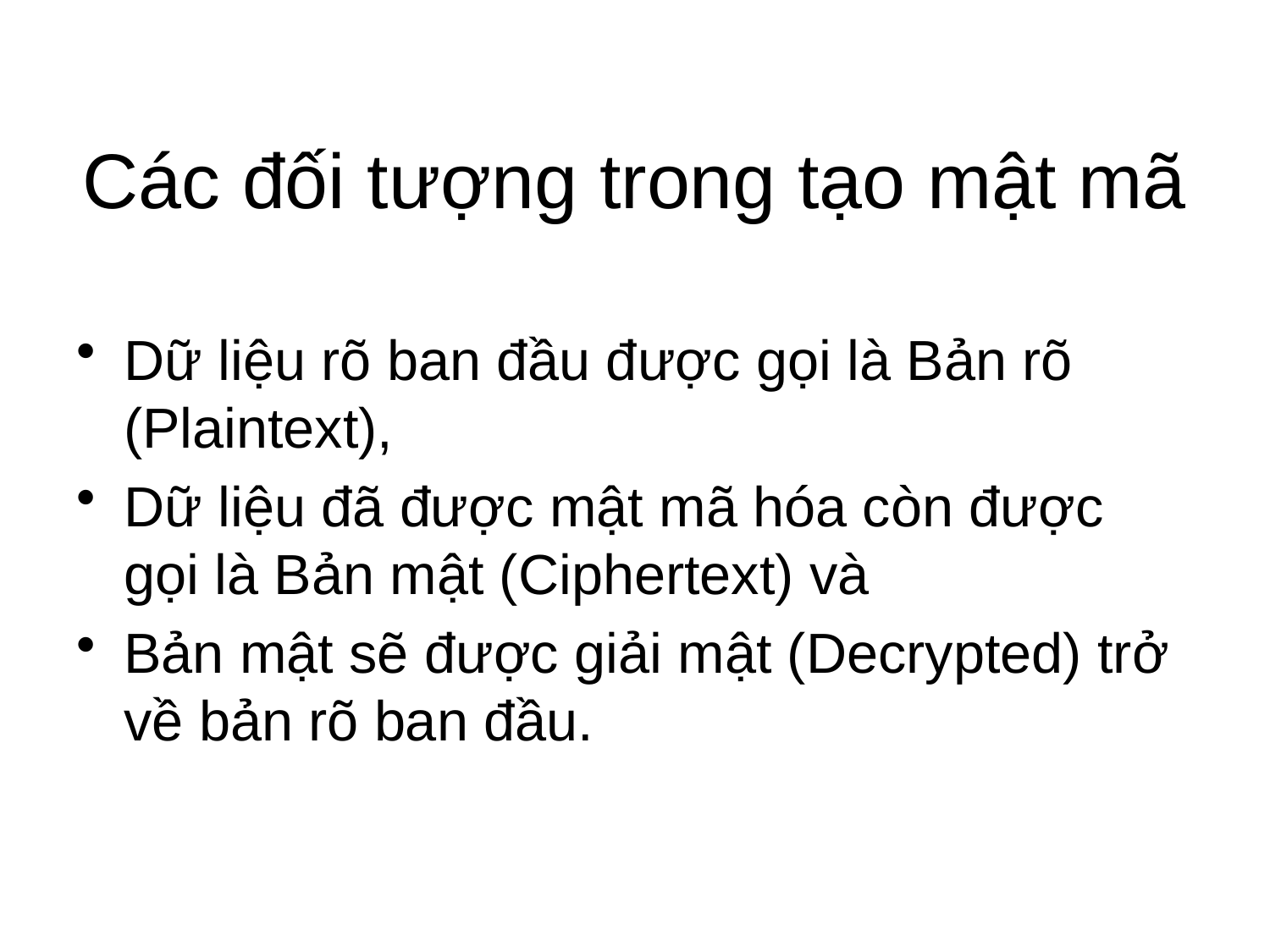

# Các đối tượng trong tạo mật mã
Dữ liệu rõ ban đầu được gọi là Bản rõ (Plaintext),
Dữ liệu đã được mật mã hóa còn được gọi là Bản mật (Ciphertext) và
Bản mật sẽ được giải mật (Decrypted) trở về bản rõ ban đầu.